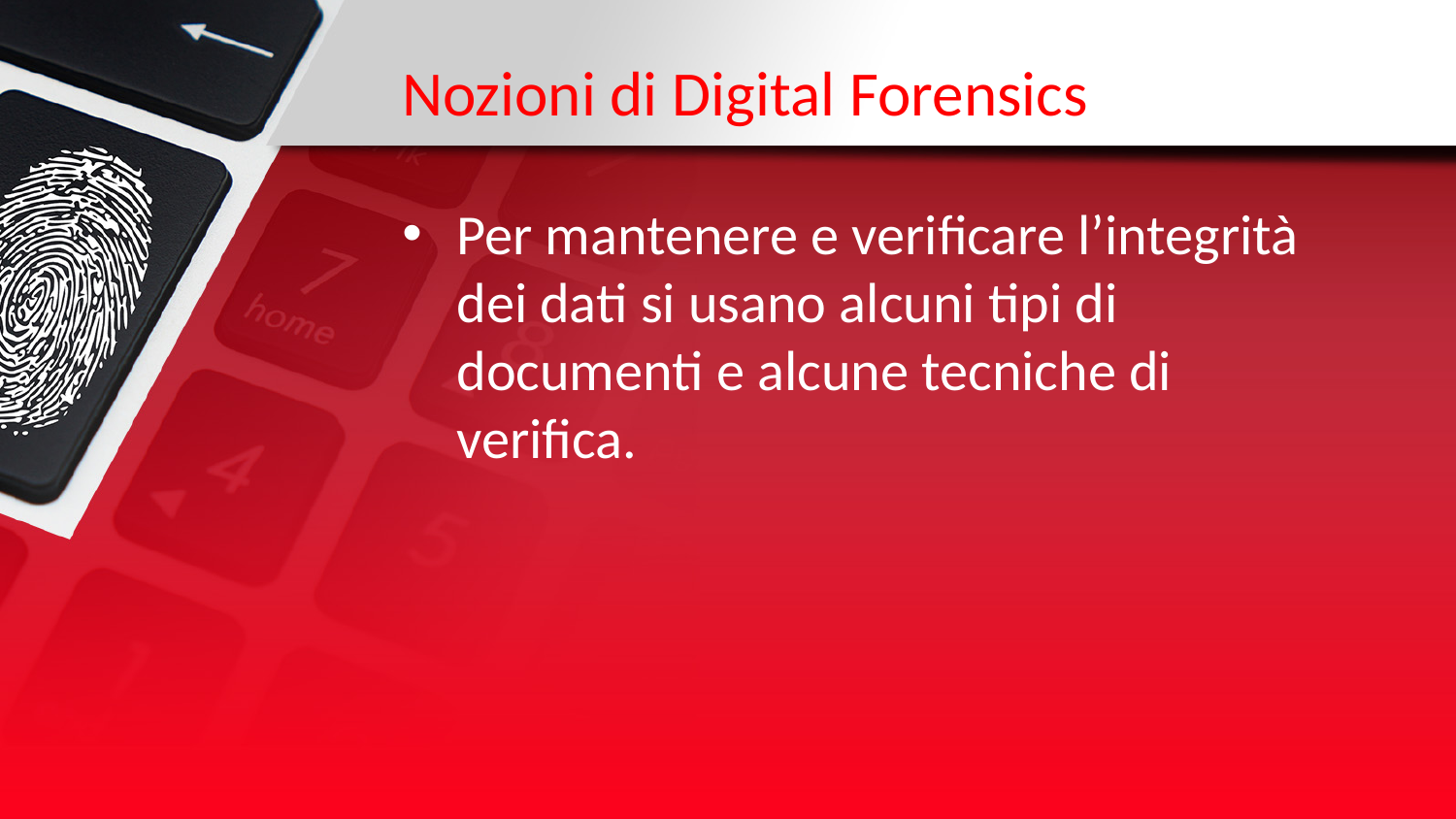

# Nozioni di Digital Forensics
Per mantenere e verificare l’integrità dei dati si usano alcuni tipi di documenti e alcune tecniche di verifica.